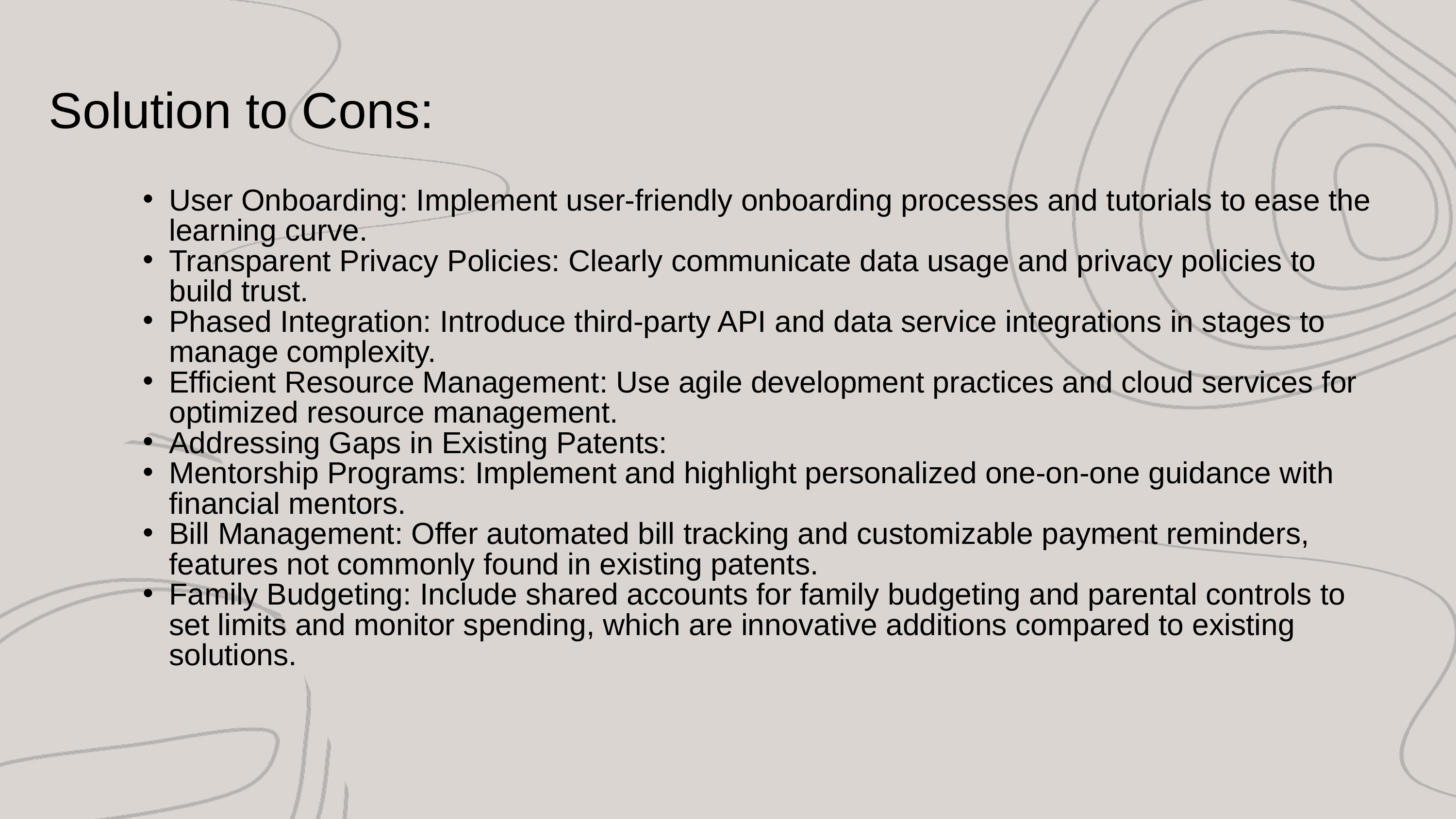

Solution to Cons:
User Onboarding: Implement user-friendly onboarding processes and tutorials to ease the learning curve.
Transparent Privacy Policies: Clearly communicate data usage and privacy policies to build trust.
Phased Integration: Introduce third-party API and data service integrations in stages to manage complexity.
Efficient Resource Management: Use agile development practices and cloud services for optimized resource management.
Addressing Gaps in Existing Patents:
Mentorship Programs: Implement and highlight personalized one-on-one guidance with financial mentors.
Bill Management: Offer automated bill tracking and customizable payment reminders, features not commonly found in existing patents.
Family Budgeting: Include shared accounts for family budgeting and parental controls to set limits and monitor spending, which are innovative additions compared to existing solutions.